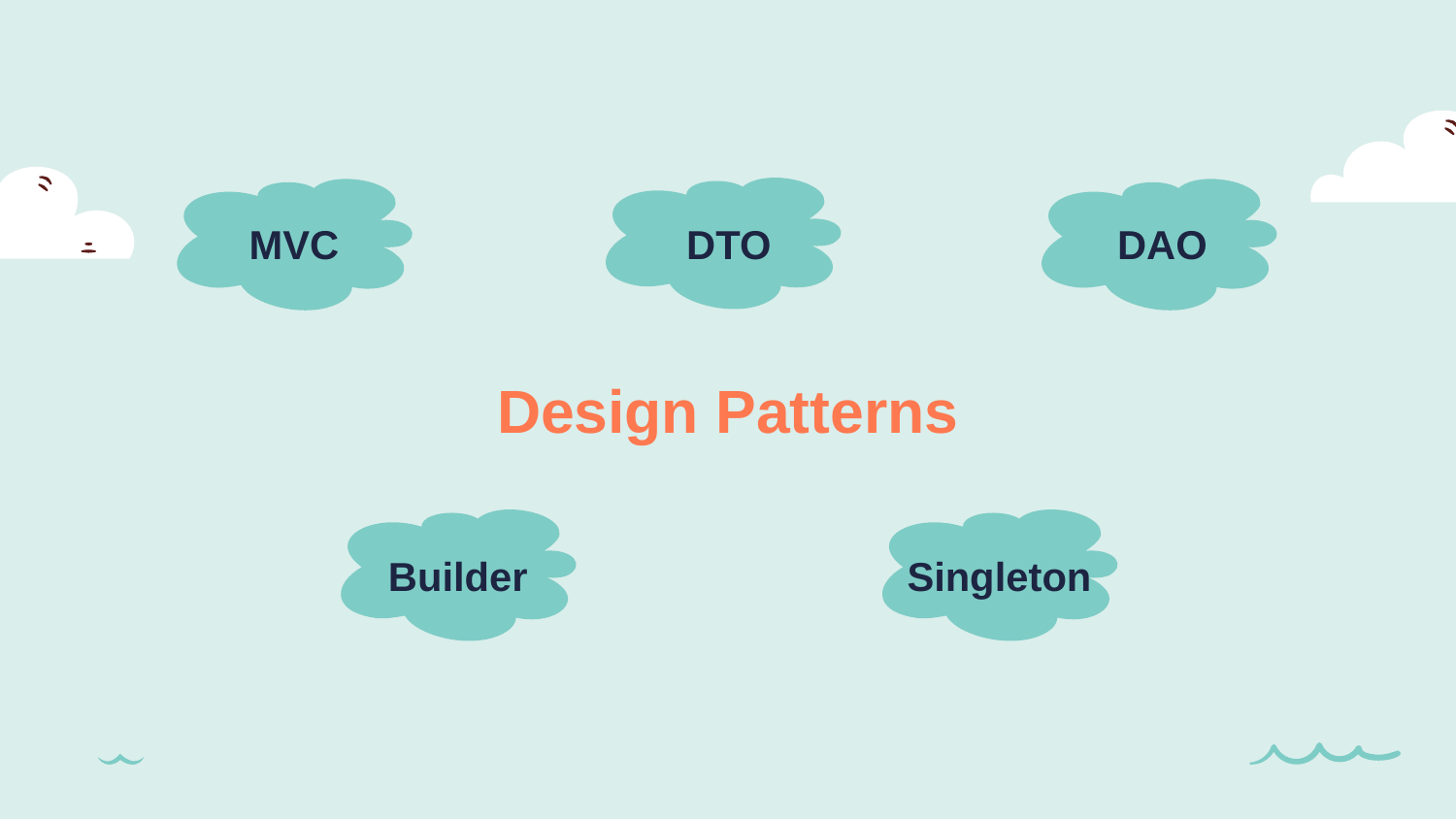

MVC
DTO
DAO
# Design Patterns

Singleton
Builder